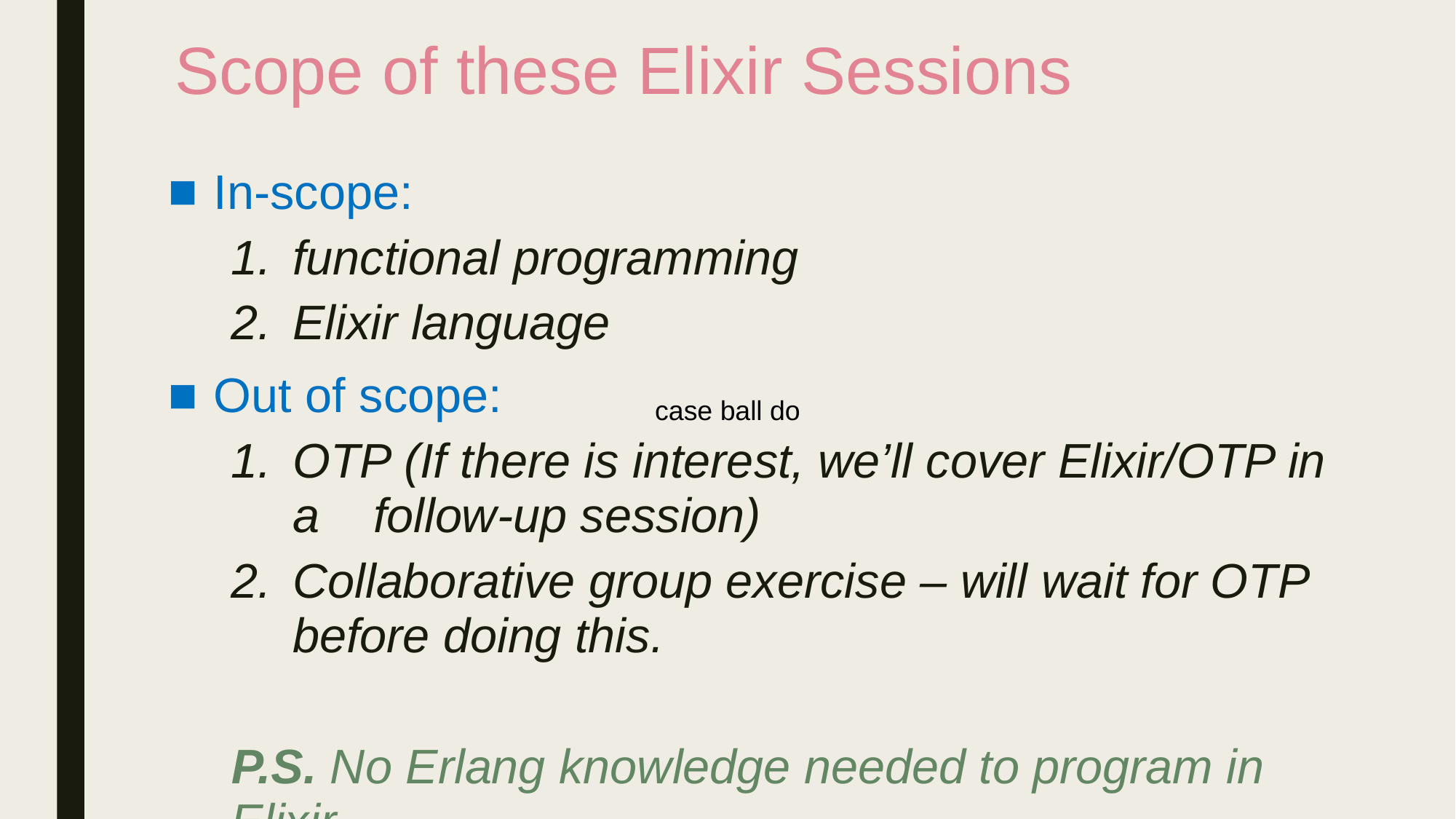

# Scope of these Elixir Sessions
In-scope:
functional programming
Elixir language
Out of scope:
OTP (If there is interest, we’ll cover Elixir/OTP in a    follow-up session)
Collaborative group exercise – will wait for OTP before doing this.

P.S. No Erlang knowledge needed to program in Elixir

case ball do